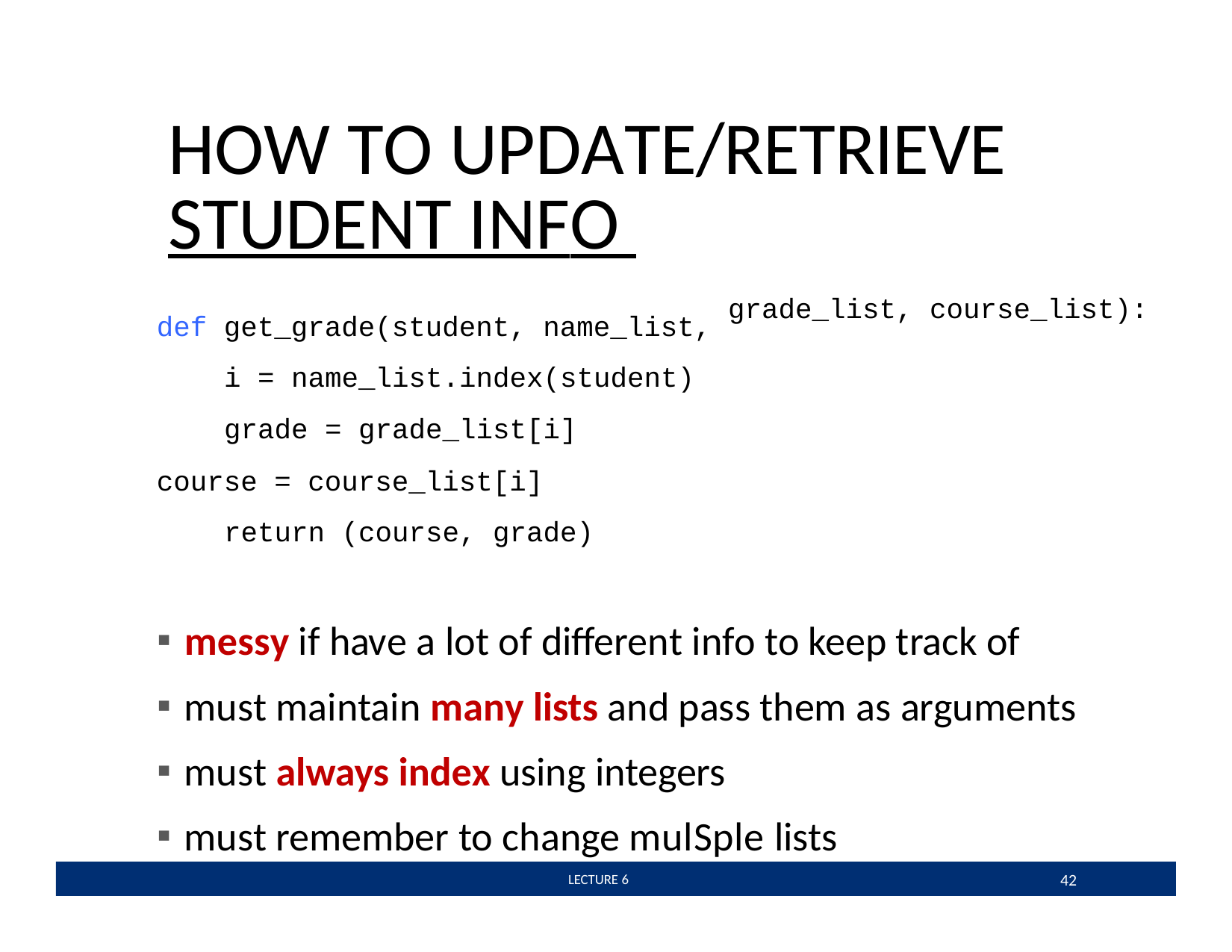

# HOW TO UPDATE/RETRIEVE STUDENT INFO
def get_grade(student, name_list, i = name_list.index(student) grade = grade_list[i]
course = course_list[i] return (course, grade)
grade_list, course_list):
messy if have a lot of diﬀerent info to keep track of
must maintain many lists and pass them as arguments
must always index using integers
must remember to change mulSple lists
42
 LECTURE 6